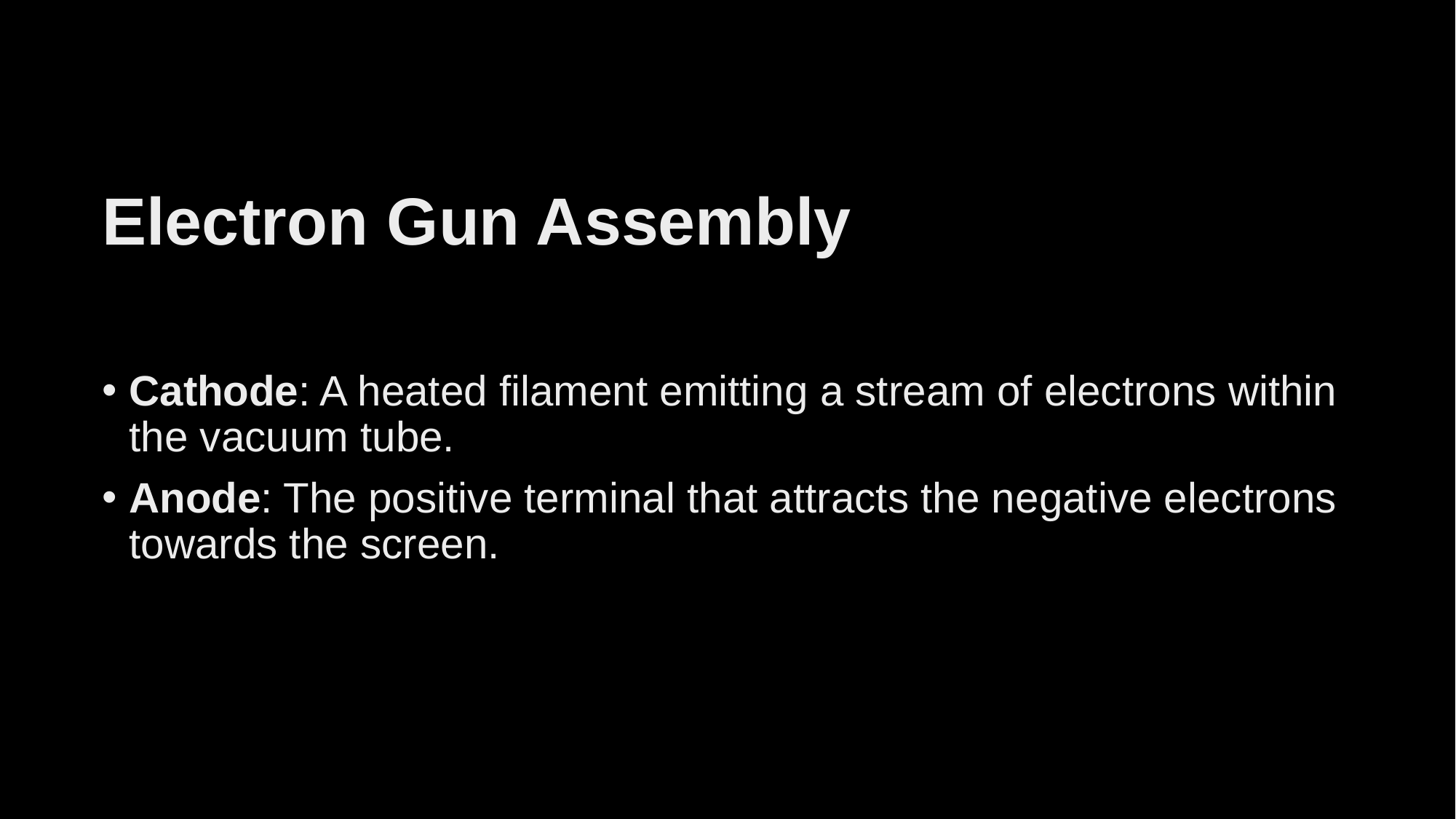

# Electron Gun Assembly
Cathode: A heated filament emitting a stream of electrons within the vacuum tube.
Anode: The positive terminal that attracts the negative electrons towards the screen.